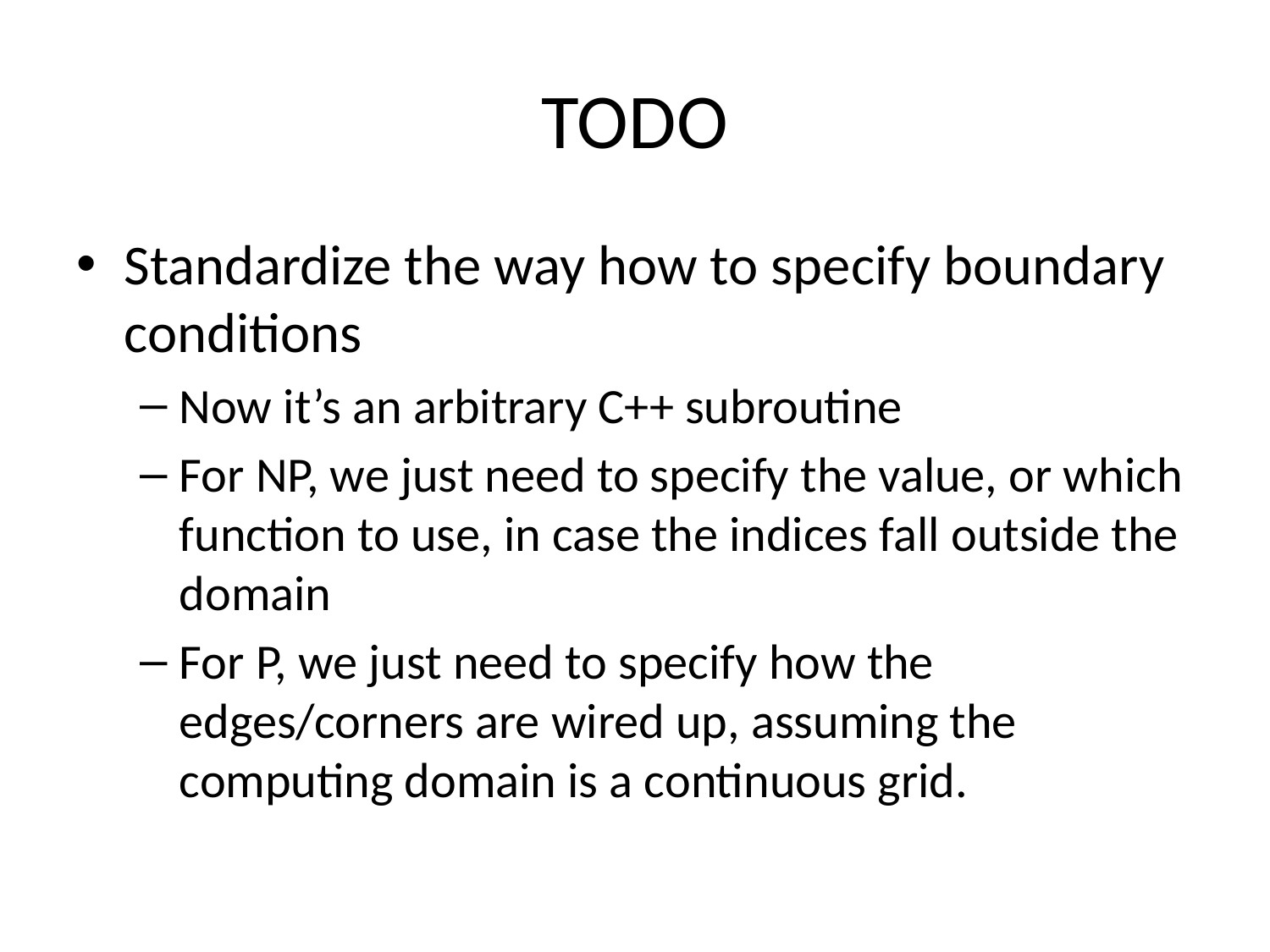

# TODO
Standardize the way how to specify boundary conditions
Now it’s an arbitrary C++ subroutine
For NP, we just need to specify the value, or which function to use, in case the indices fall outside the domain
For P, we just need to specify how the edges/corners are wired up, assuming the computing domain is a continuous grid.